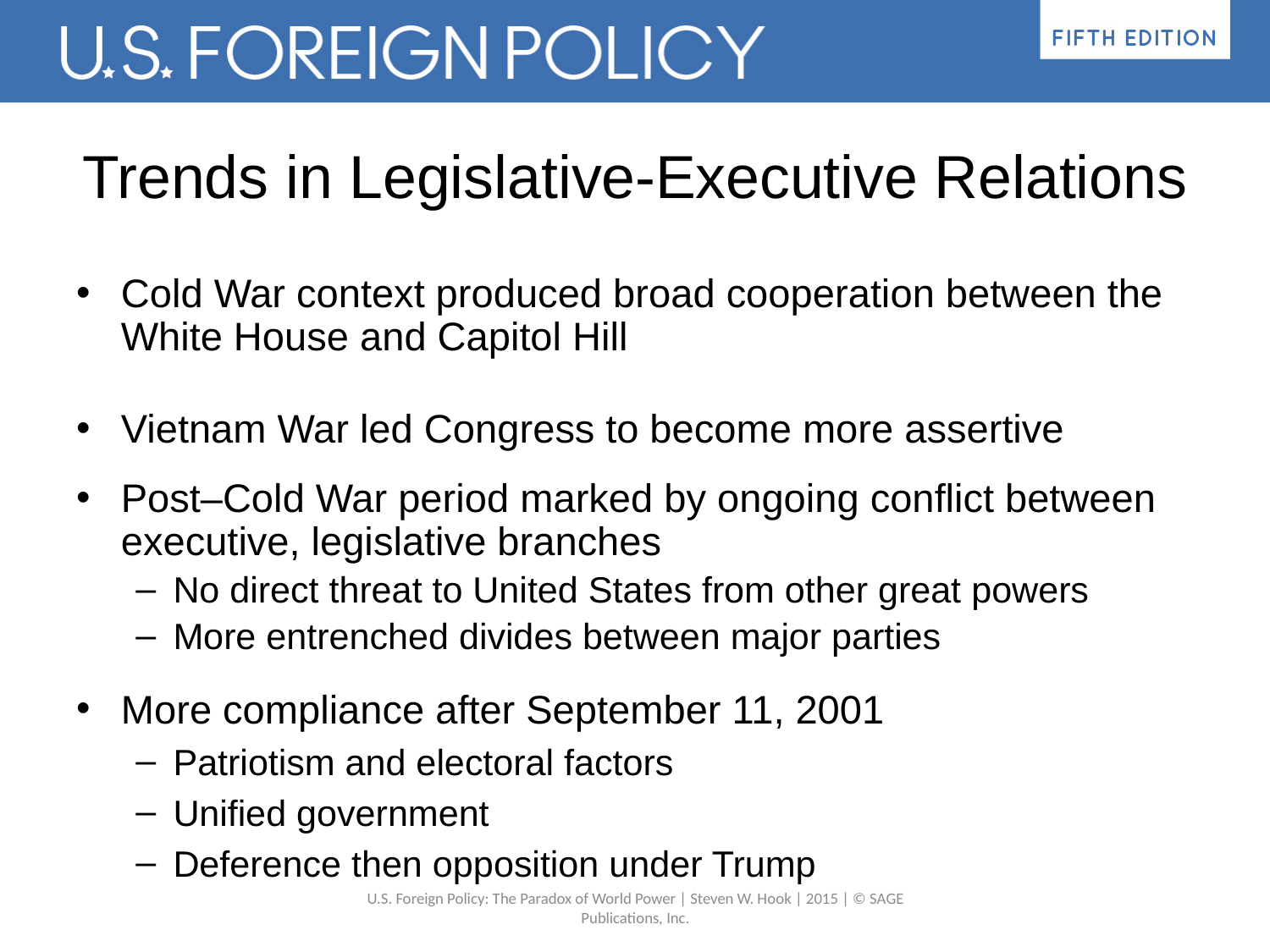

# Trends in Legislative-Executive Relations
Cold War context produced broad cooperation between the White House and Capitol Hill

Vietnam War led Congress to become more assertive

Post–Cold War period marked by ongoing conflict between executive, legislative branches
No direct threat to United States from other great powers
More entrenched divides between major parties

More compliance after September 11, 2001
Patriotism and electoral factors
Unified government
Deference then opposition under Trump
U.S. Foreign Policy: The Paradox of World Power | Steven W. Hook | 2015 | © SAGE Publications, Inc.